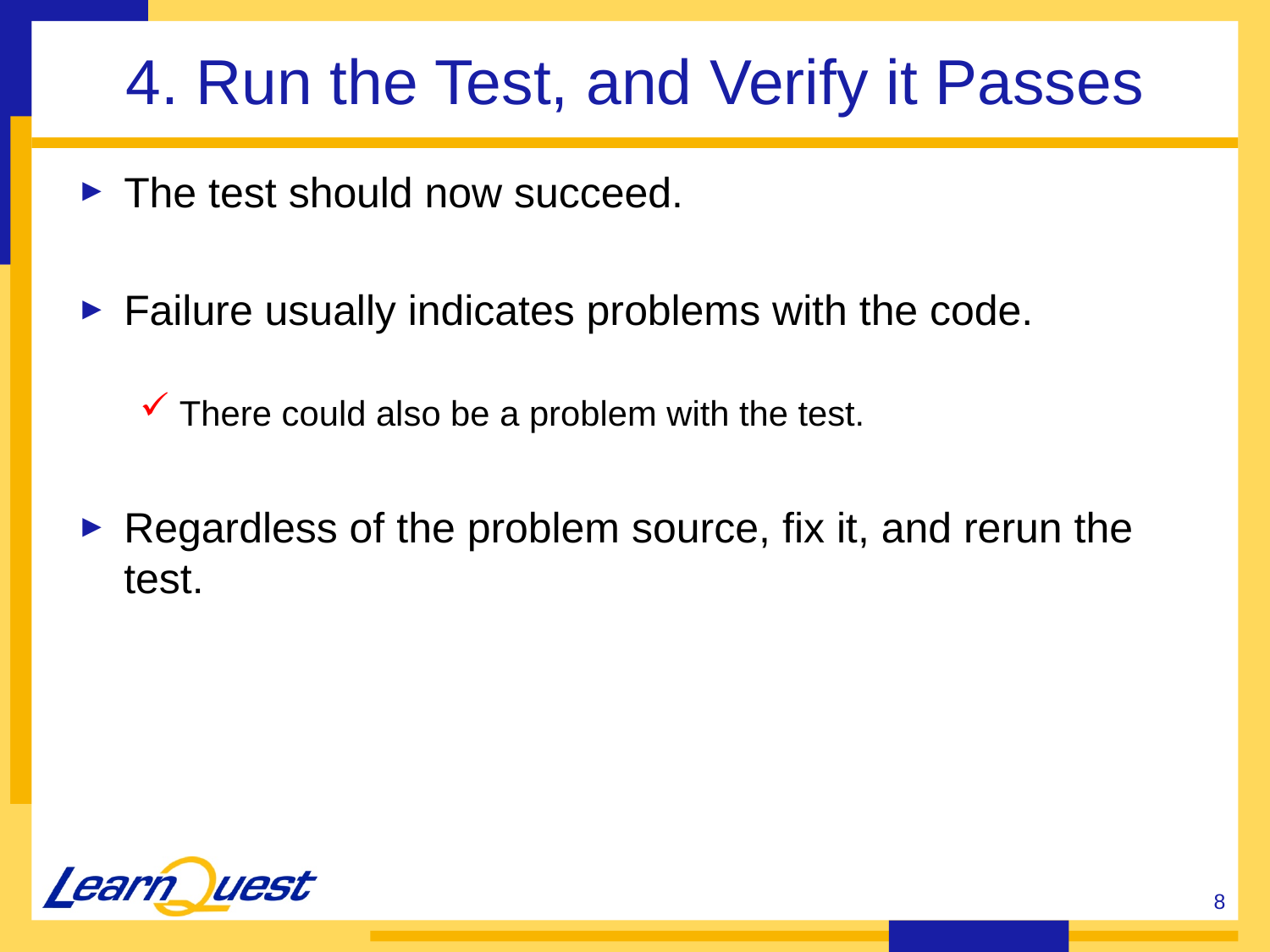

# 4. Run the Test, and Verify it Passes
The test should now succeed.

Failure usually indicates problems with the code.

There could also be a problem with the test.

Regardless of the problem source, fix it, and rerun the test.

8